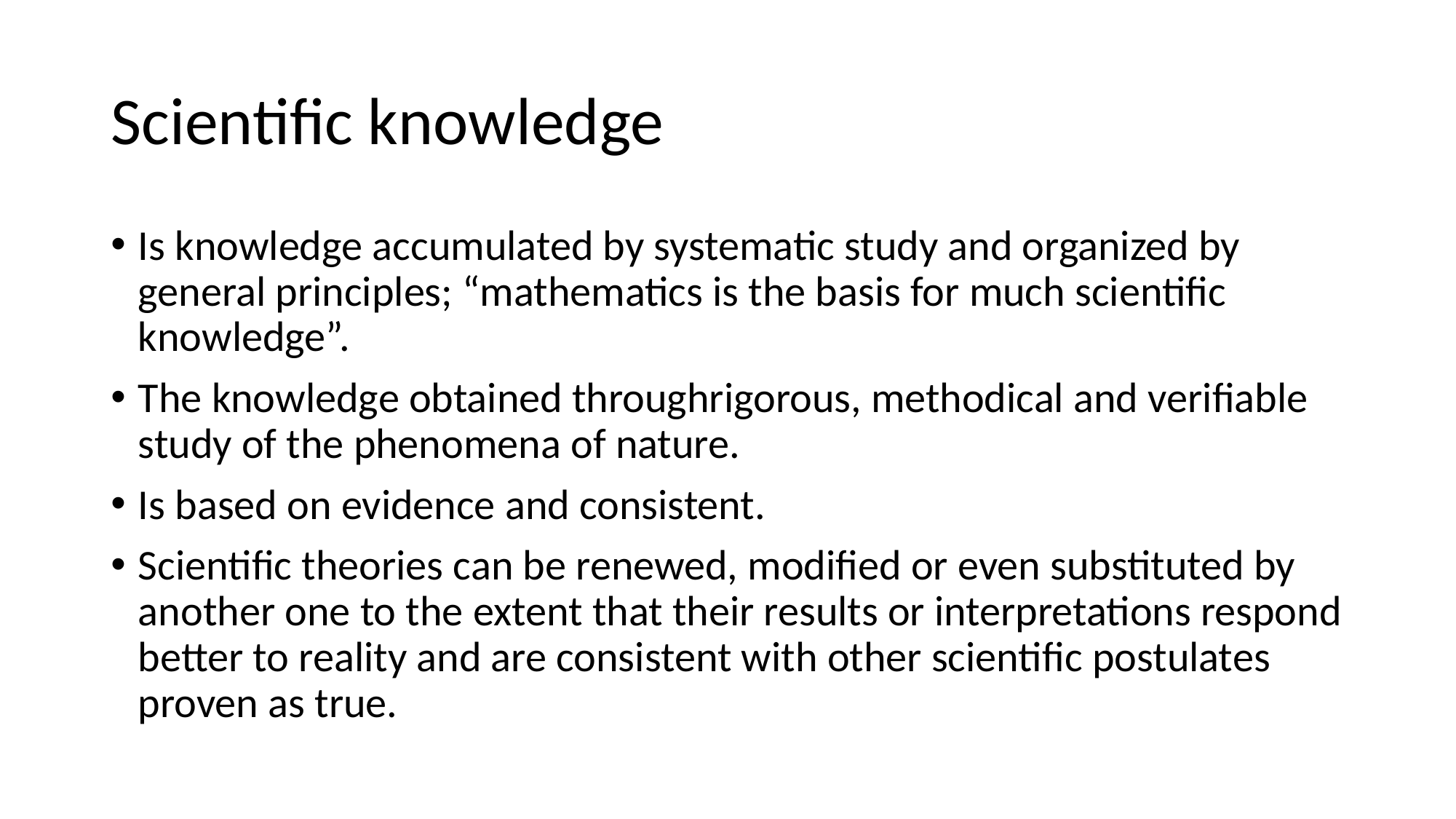

# Scientific knowledge
Is knowledge accumulated by systematic study and organized by general principles; “mathematics is the basis for much scientific knowledge”.
The knowledge obtained throughrigorous, methodical and verifiable study of the phenomena of nature.
Is based on evidence and consistent.
Scientific theories can be renewed, modified or even substituted by another one to the extent that their results or interpretations respond better to reality and are consistent with other scientific postulates proven as true.